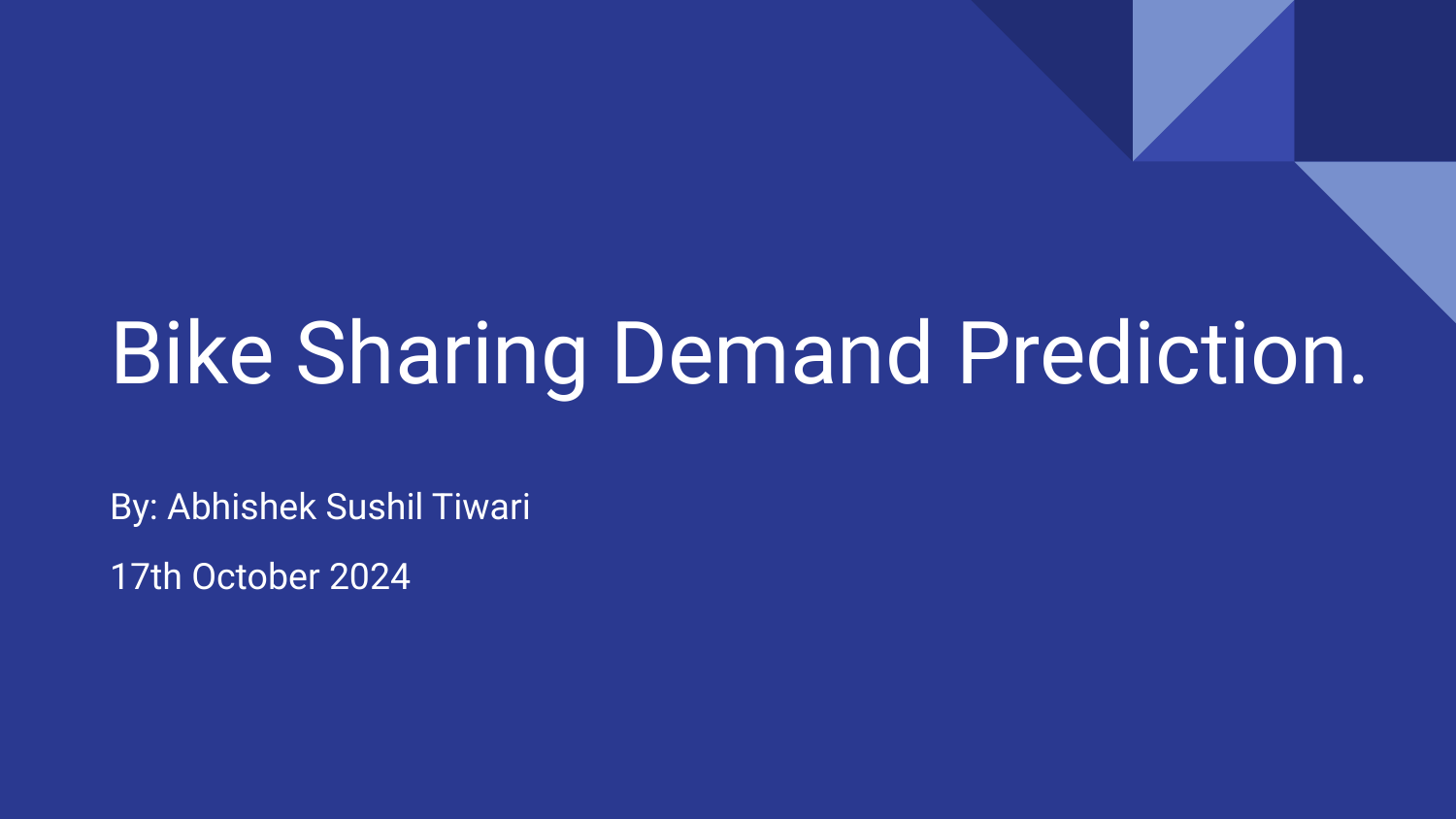

# Bike Sharing Demand Prediction.
By: Abhishek Sushil Tiwari

17th October 2024